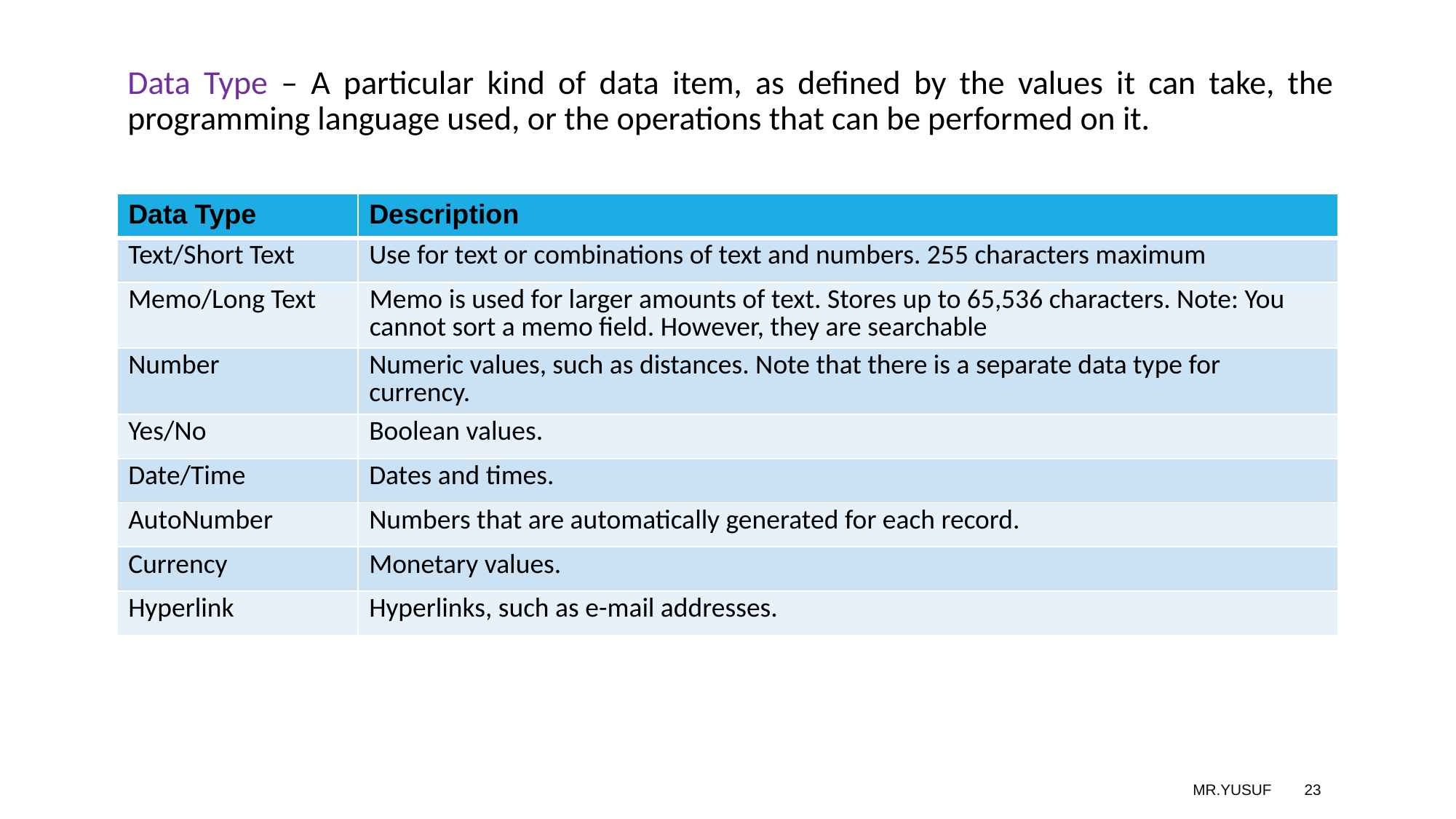

Data Type – A particular kind of data item, as defined by the values it can take, the programming language used, or the operations that can be performed on it.

| Data Type | Description |
| --- | --- |
| Text/Short Text | Use for text or combinations of text and numbers. 255 characters maximum |
| Memo/Long Text | Memo is used for larger amounts of text. Stores up to 65,536 characters. Note: You cannot sort a memo field. However, they are searchable |
| Number | Numeric values, such as distances. Note that there is a separate data type for currency. |
| Yes/No | Boolean values. |
| Date/Time | Dates and times. |
| AutoNumber | Numbers that are automatically generated for each record. |
| Currency | Monetary values. |
| Hyperlink | Hyperlinks, such as e-mail addresses. |
MR.YUSUF
23